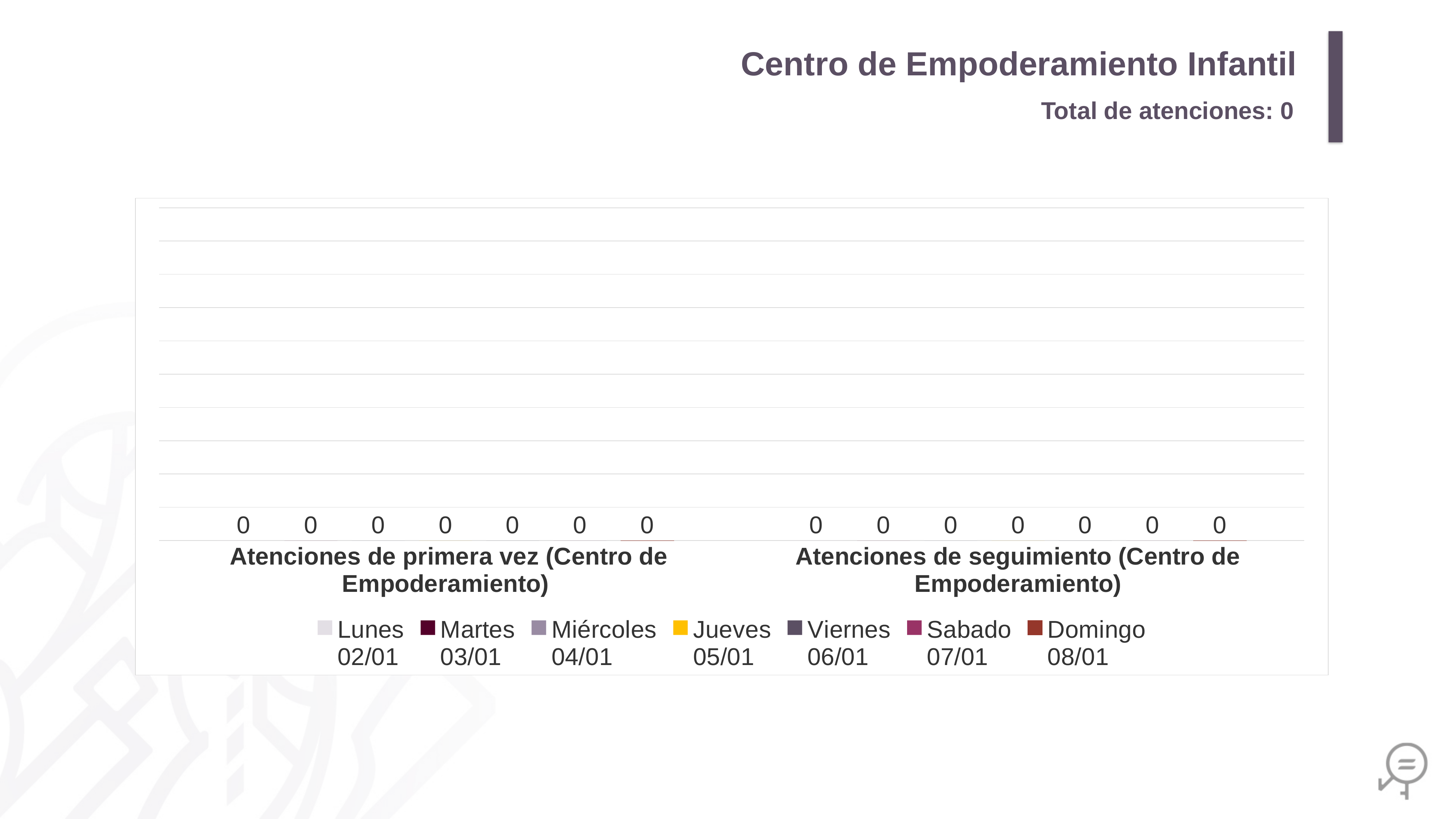

Centro de Empoderamiento Infantil
Total de atenciones: 0

### Chart

| Category | Lunes
02/01 | Martes
03/01 | Miércoles
04/01 | Jueves
05/01 | Viernes
06/01 | Sabado
07/01 | Domingo
08/01 |
|---|---|---|---|---|---|---|---|
|  Atenciones de primera vez (Centro de Empoderamiento) | 0.0 | 0.0 | 0.0 | 0.0 | 0.0 | 0.0 | 0.0 |
| Atenciones de seguimiento (Centro de Empoderamiento) | 0.0 | 0.0 | 0.0 | 0.0 | 0.0 | 0.0 | 0.0 |